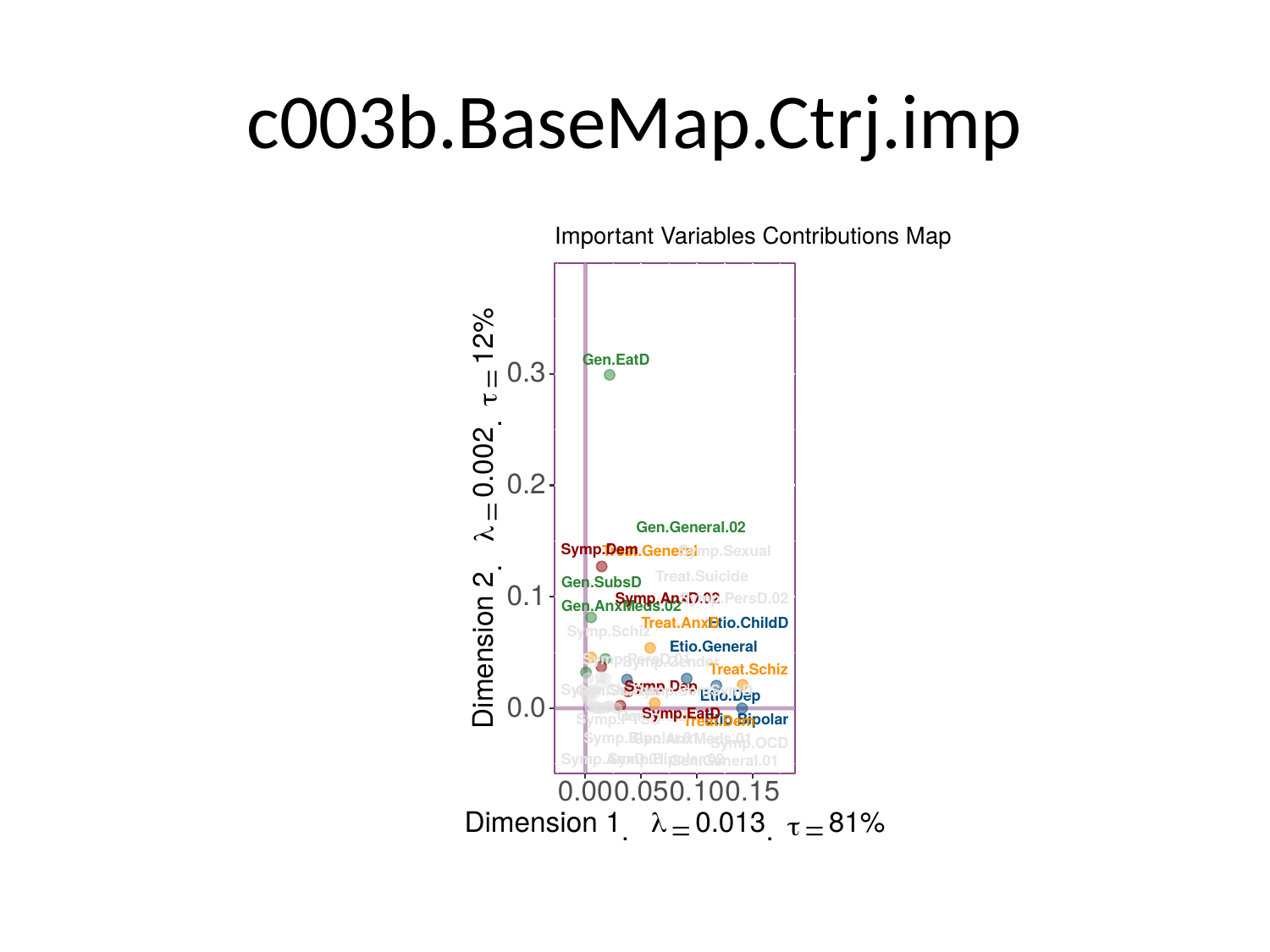

# c003b.BaseMap.Ctrj.imp

Important Variables Contributions Map

%

12
Gen.EatD
0.3

=
τ

.

0.002
0.2

=
Gen.General.02
λ

Symp.Dem
Symp.Sexual

Treat.General

.
2
Treat.Suicide
Gen.SubsD

0.1
Symp.PersD.02
Symp.AnxD.02

Gen.AnxMeds.02

Etio.ChildD
Treat.AnxD

Symp.Schiz
Etio.General

Dimension

Symp.PersD.01

Symp.Gender

Treat.Schiz

Symp.Dep
Symp.ChildD
Symp.SomSymD

Gen.Suicide

Etio.Dep

0.0

Symp.EatD

Gen.AnxD
Symp.PTSD
Etio.Bipolar
Treat.Dem
Symp.Bipolar.01
Gen.AnxMeds.01
Symp.OCD
Symp.AnxD.01
Symp.Bipolar.02
Gen.General.01

0.00
0.05
0.10
0.15
Dimension
81
0.013
%
λ
1
τ
=
=
.
.